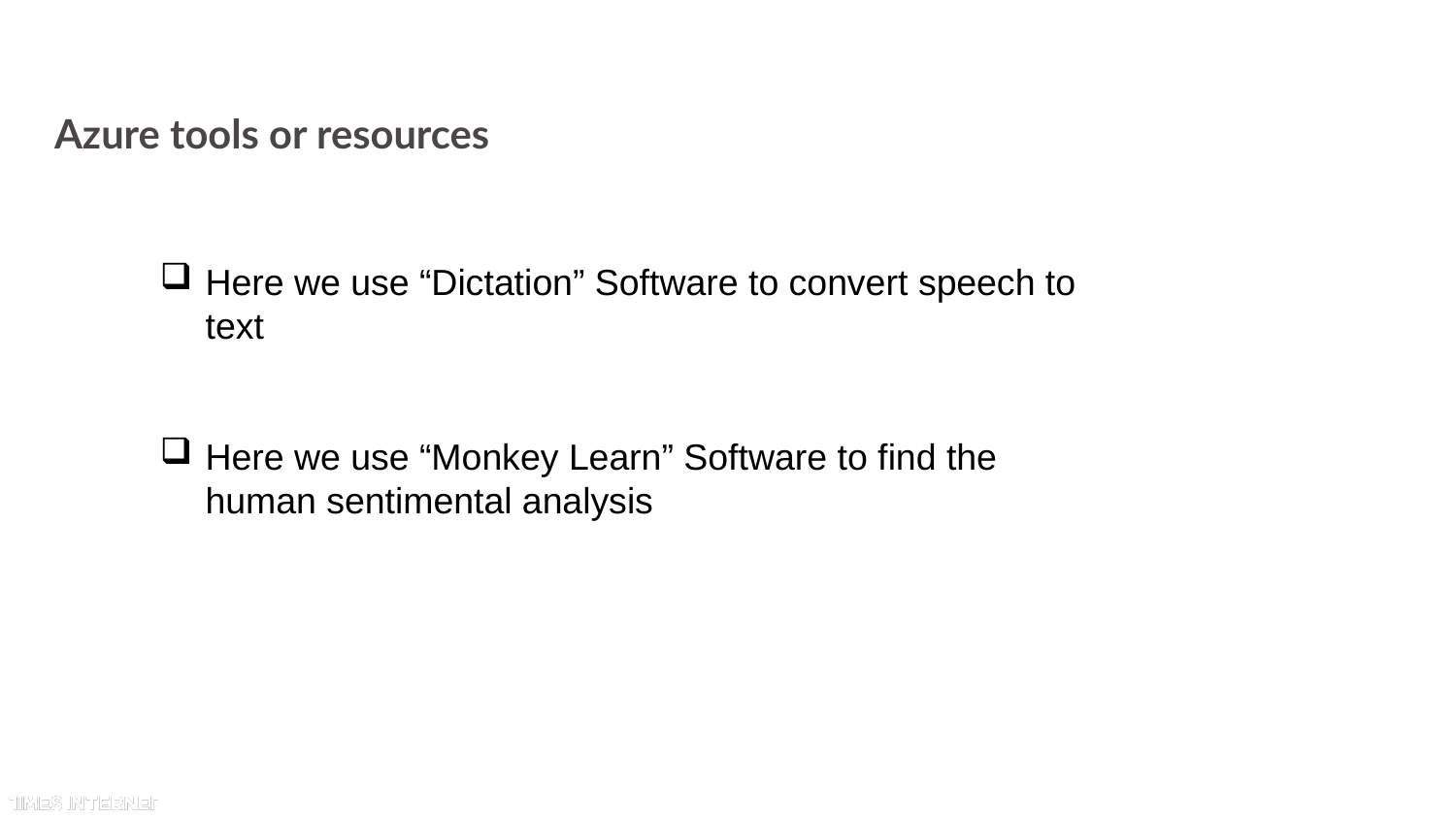

# Azure tools or resources
Here we use “Dictation” Software to convert speech to text

Here we use “Monkey Learn” Software to find the human sentimental analysis